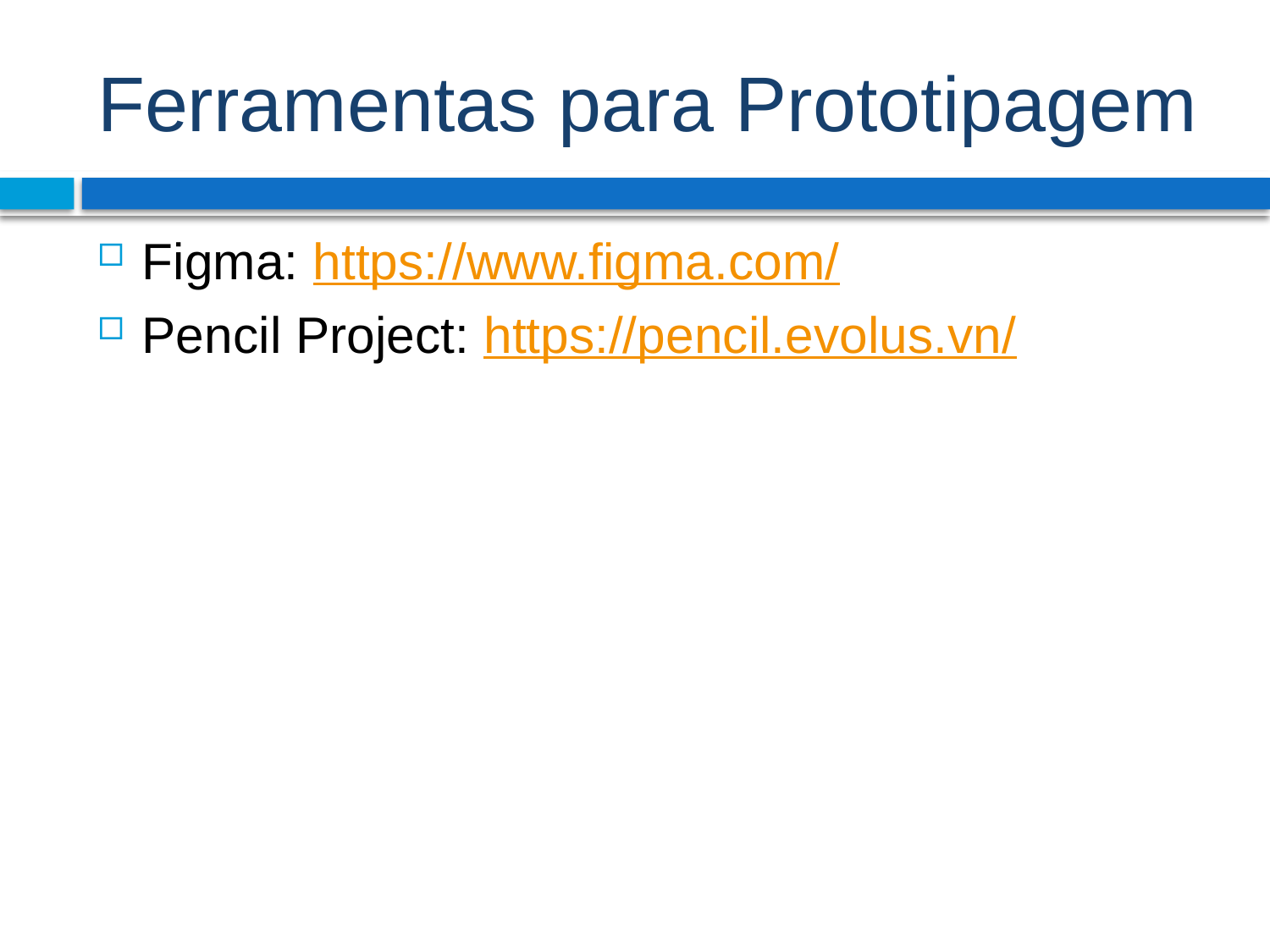

# Ferramentas para Prototipagem
Figma: https://www.figma.com/
Pencil Project: https://pencil.evolus.vn/